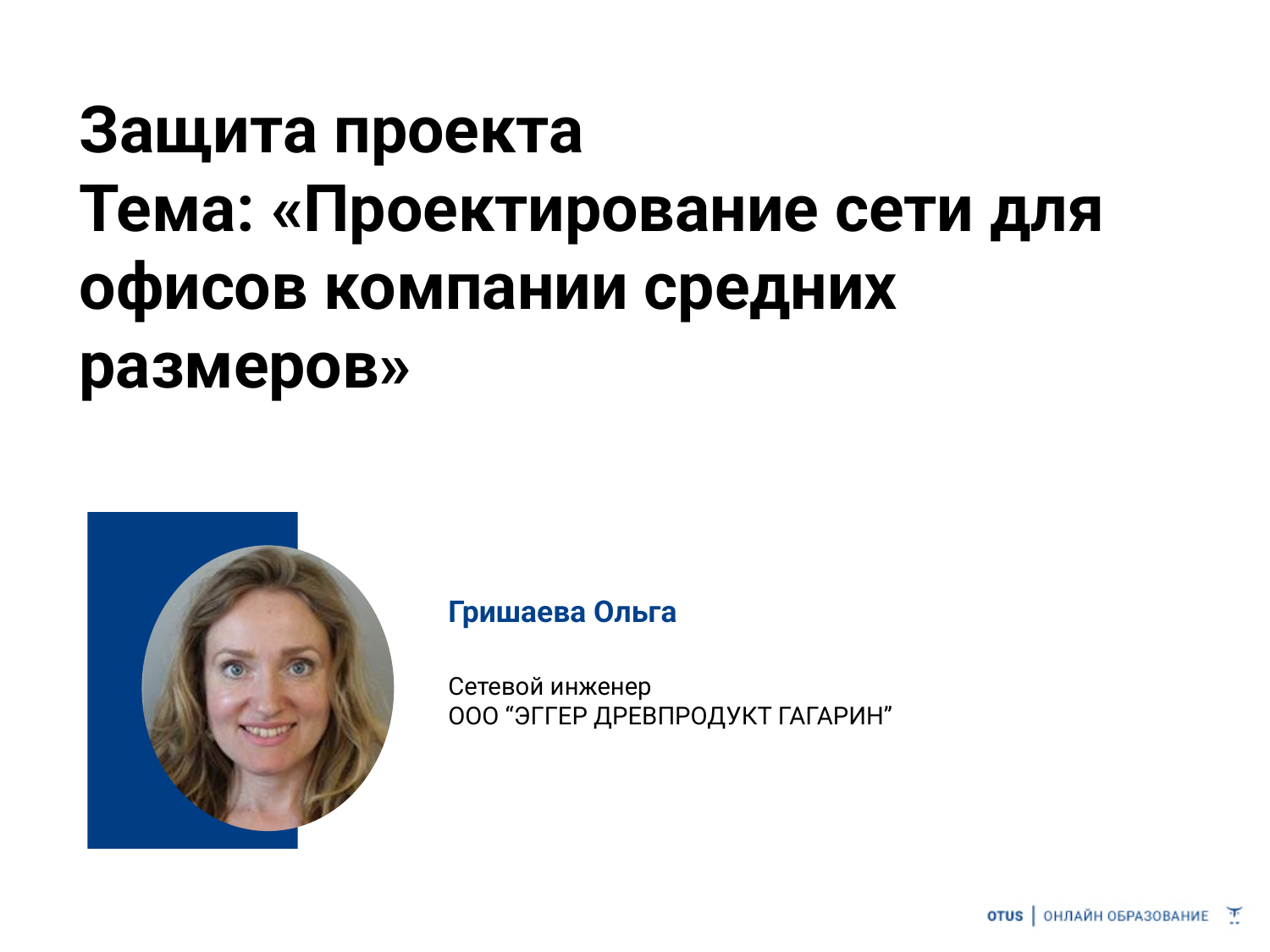

# Защита проекта
Тема: «Проектирование сети для офисов компании средних размеров»

Гришаева Ольга

Сетевой инженер
ООО “ЭГГЕР ДРЕВПРОДУКТ ГАГАРИН”